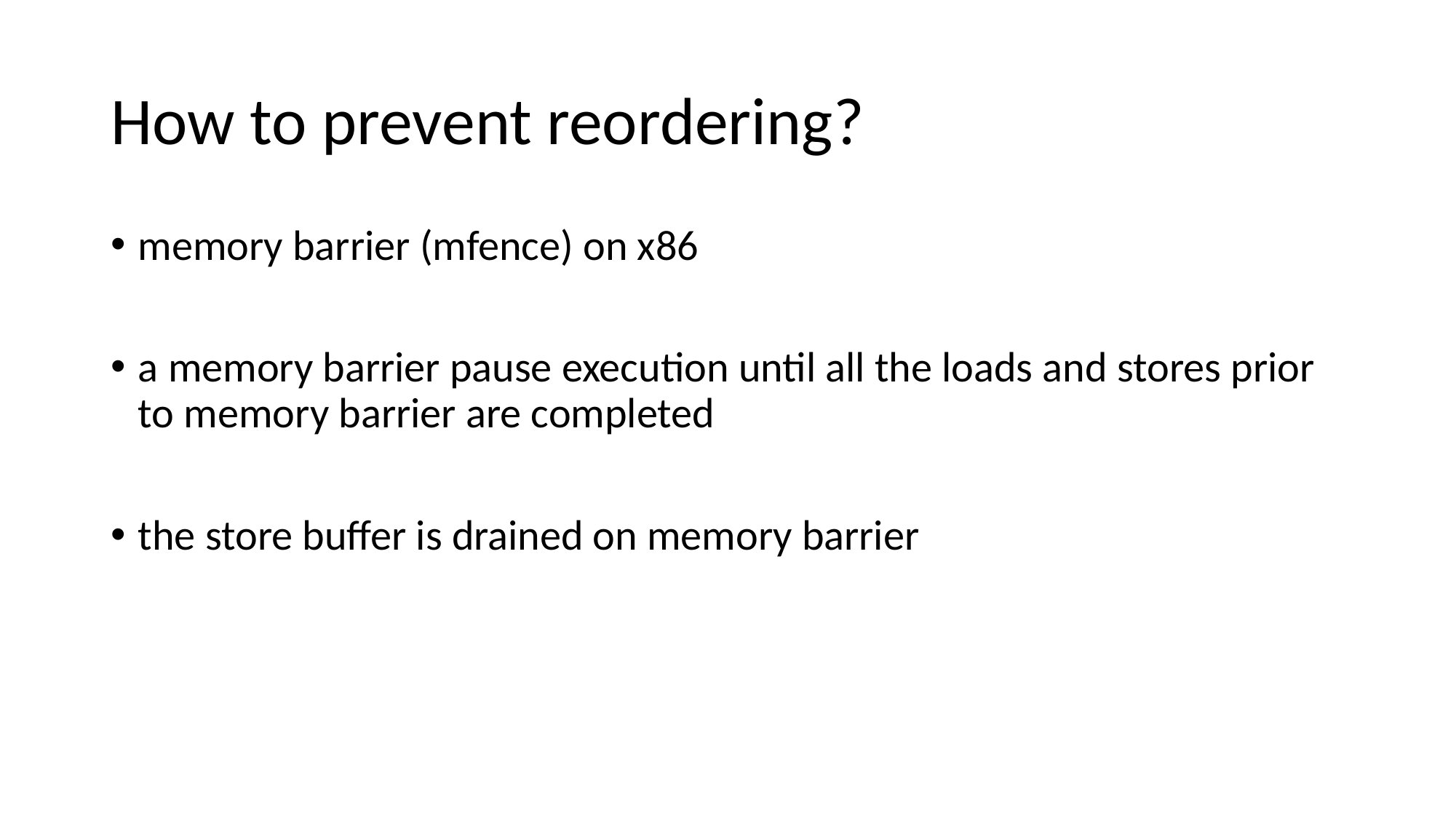

# How to prevent reordering?
memory barrier (mfence) on x86

a memory barrier pause execution until all the loads and stores prior to memory barrier are completed

the store buffer is drained on memory barrier